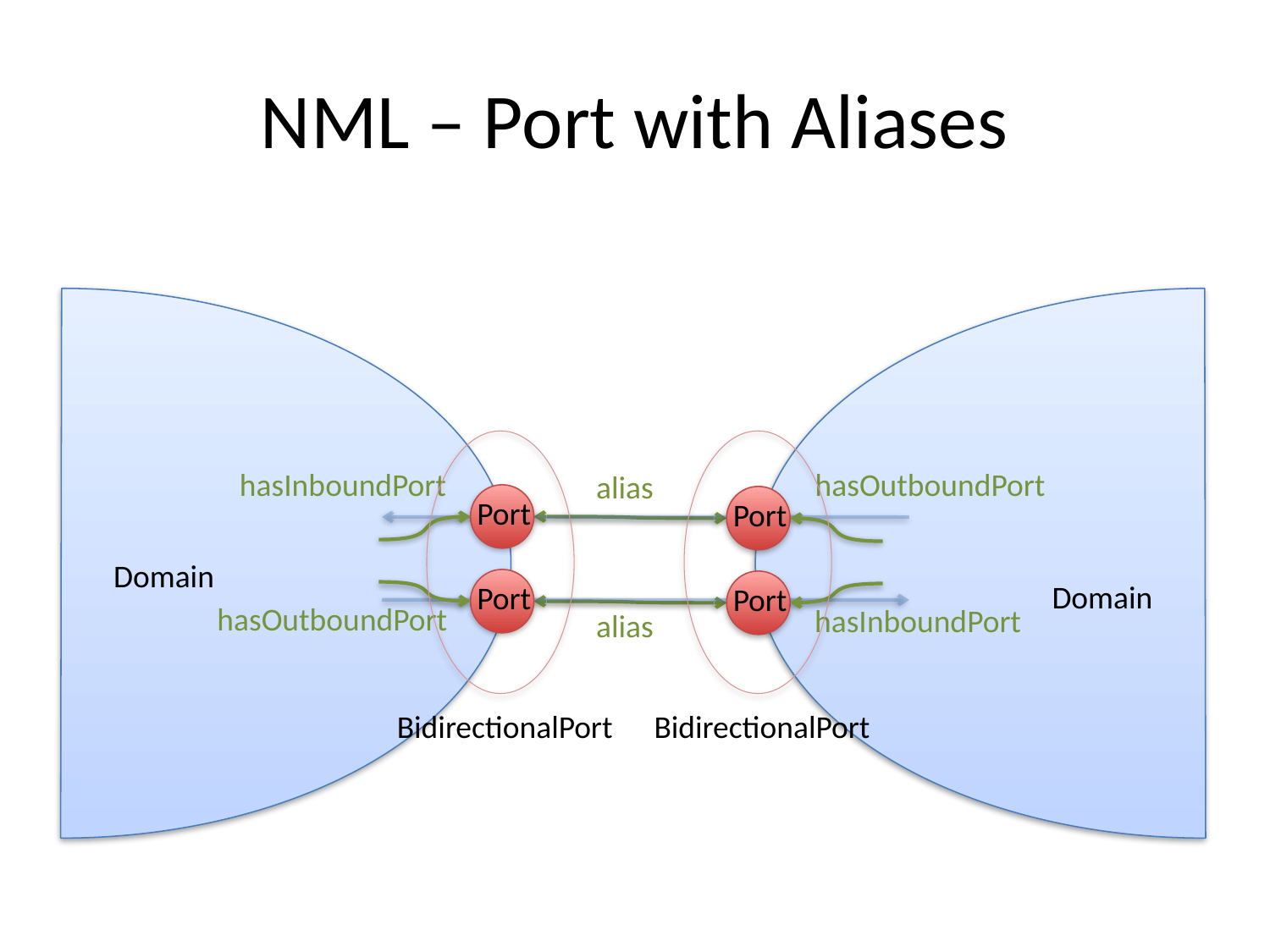

# NML – Port with Aliases

hasInboundPort
hasOutboundPort
alias

Port

Port
Domain

Port
Domain

Port
hasOutboundPort
hasInboundPort
alias
BidirectionalPort
BidirectionalPort